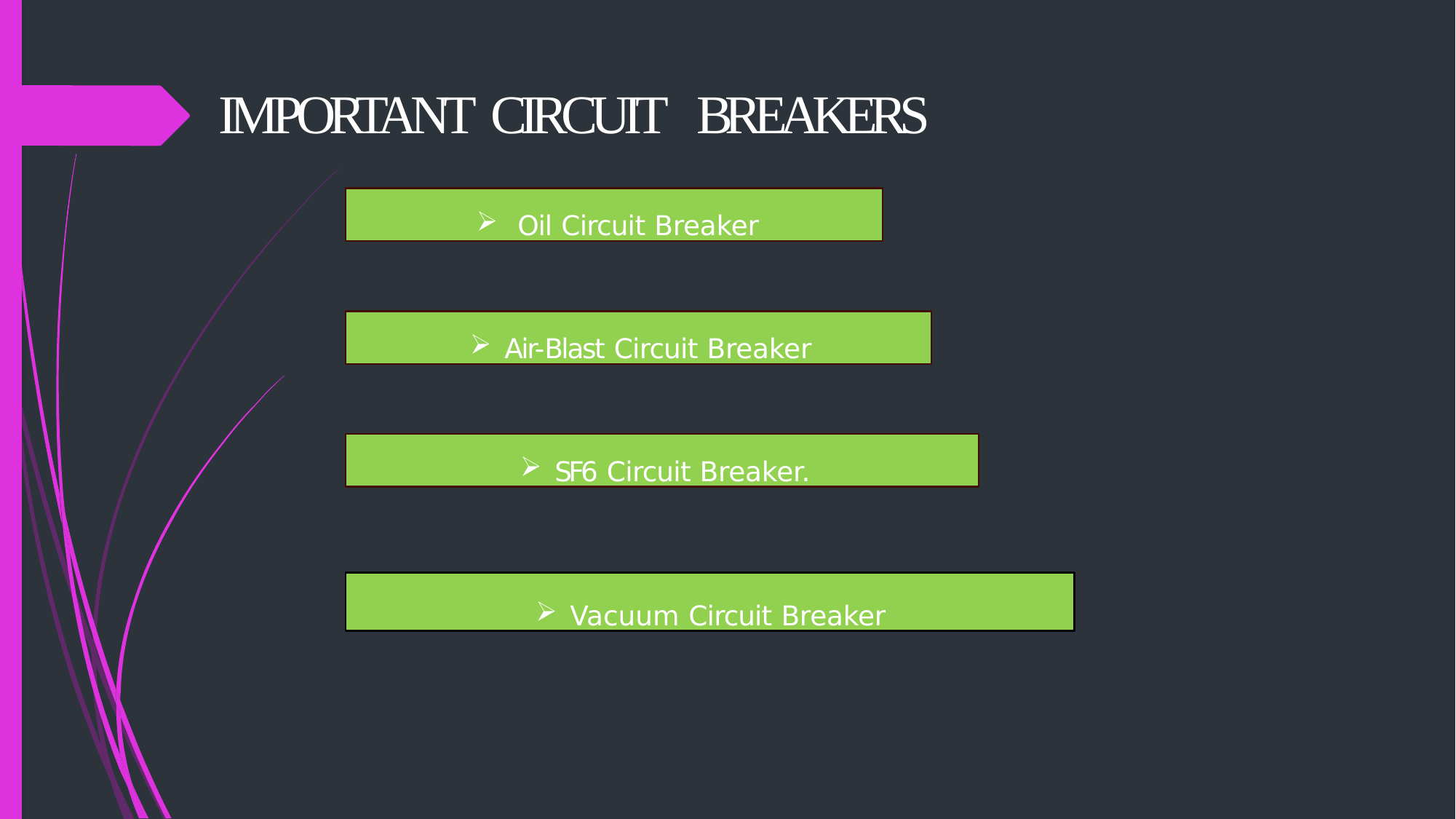

# IMPORTANT CIRCUIT  BREAKERS
Oil Circuit Breaker
Air-Blast Circuit Breaker
SF6 Circuit Breaker.
Vacuum Circuit Breaker